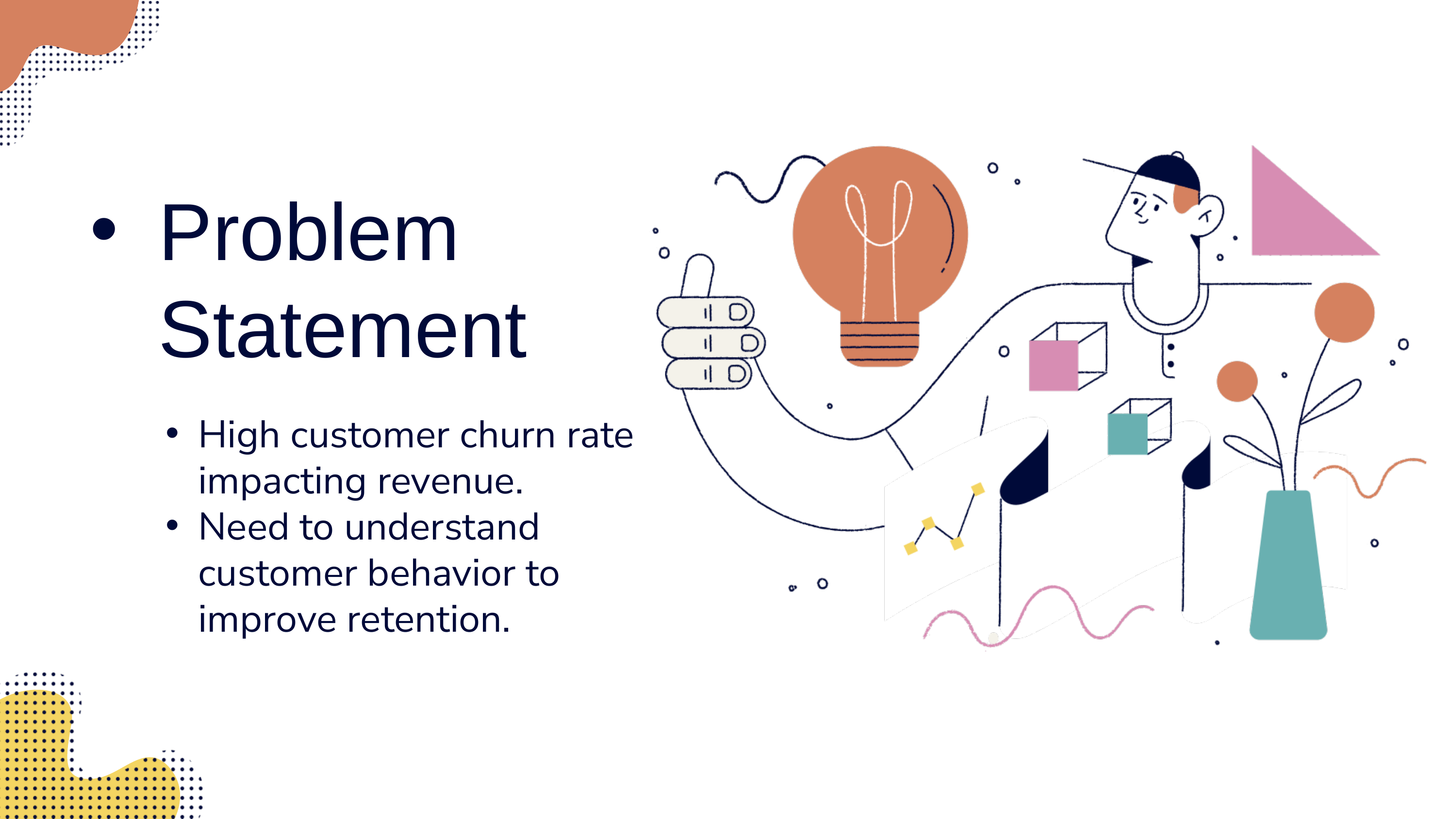

Problem Statement
High customer churn rate impacting revenue.
Need to understand customer behavior to improve retention.